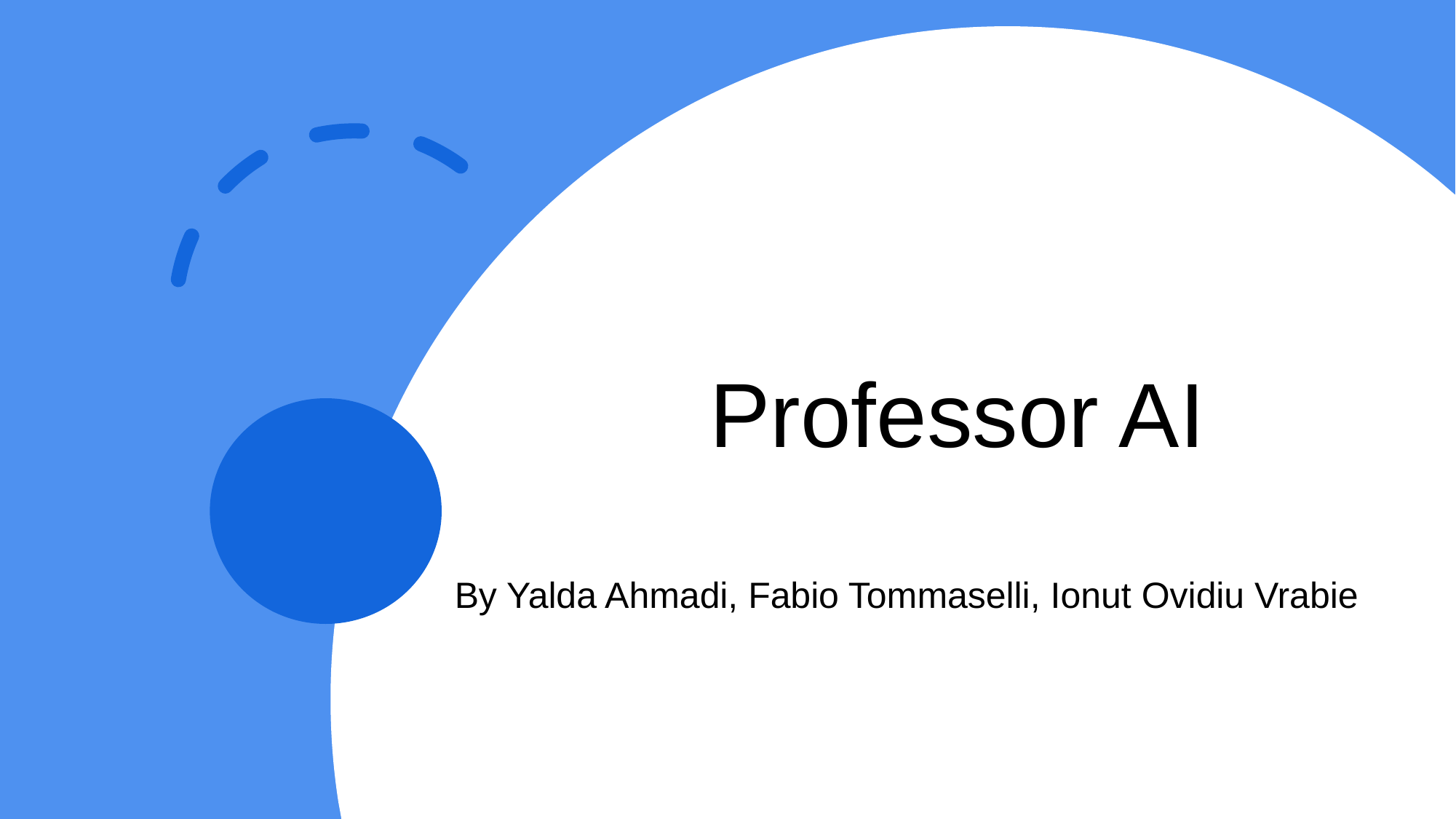

# Professor AI

By Yalda Ahmadi, Fabio Tommaselli, Ionut Ovidiu Vrabie